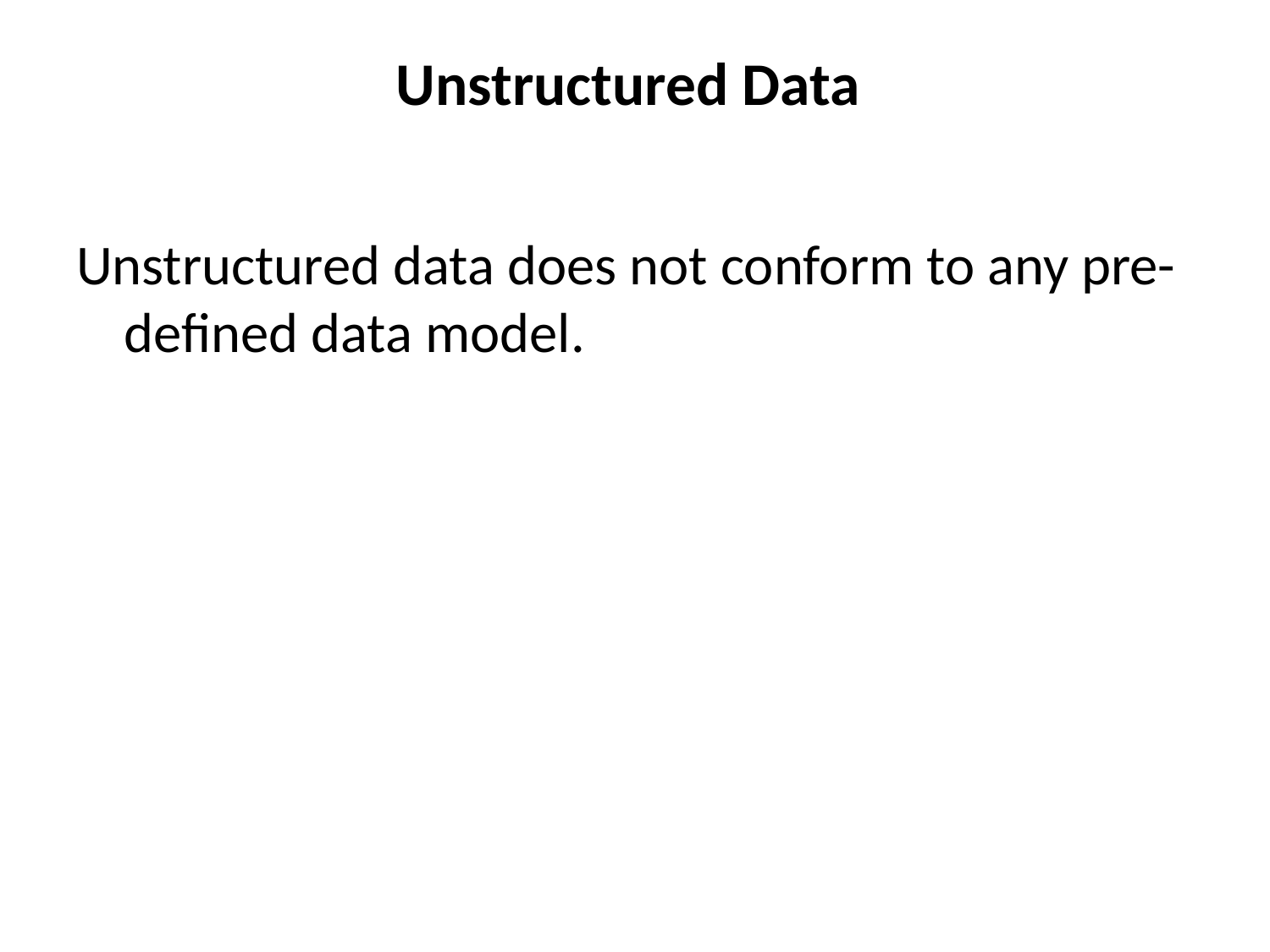

# Unstructured Data
Unstructured data does not conform to any pre-defined data model.